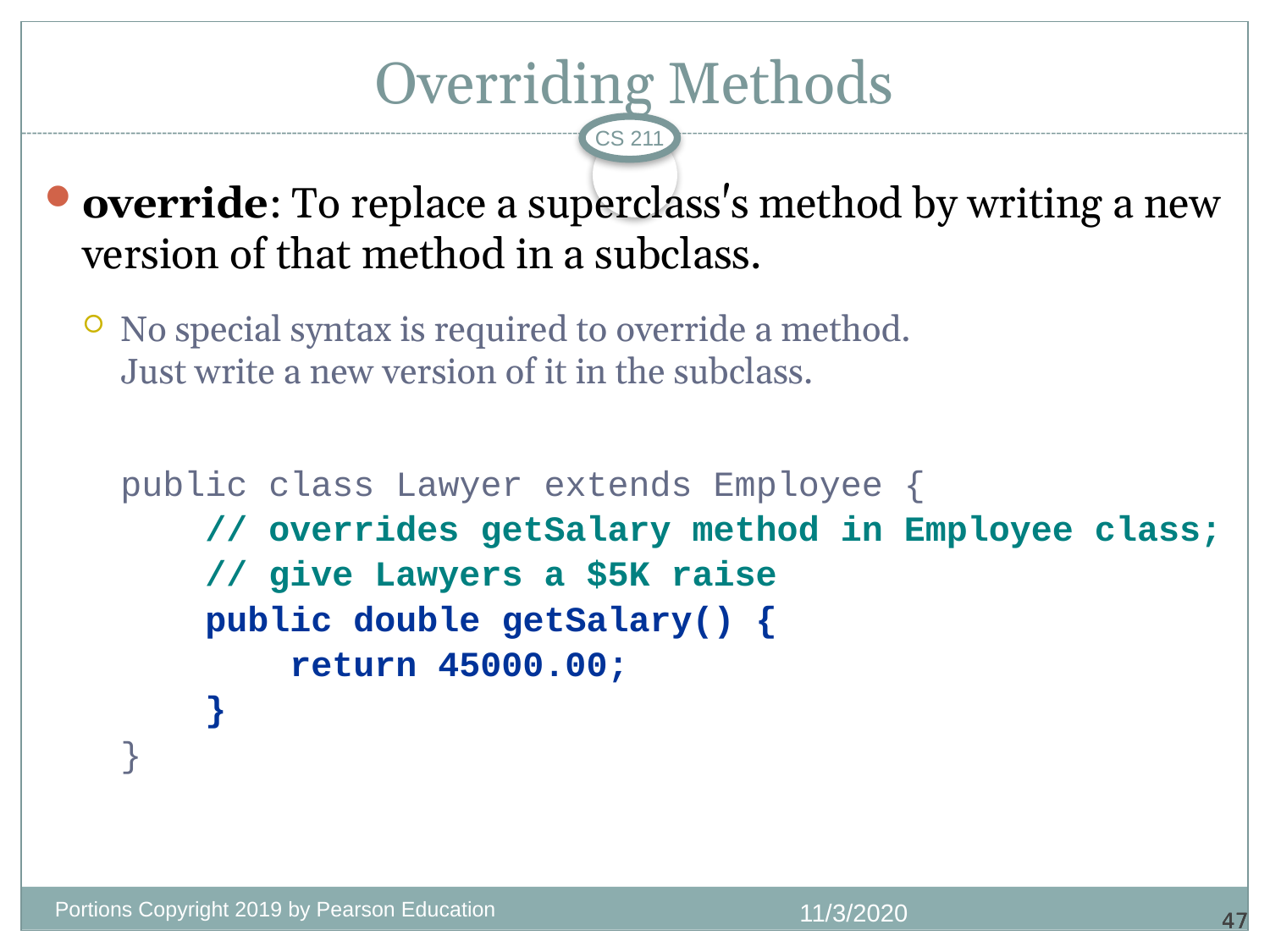

# Overriding Methods
CS 211
override: To replace a superclass's method by writing a new version of that method in a subclass.

No special syntax is required to override a method.
Just write a new version of it in the subclass.

	public class Lawyer extends Employee {
	    // overrides getSalary method in Employee class;
	    // give Lawyers a $5K raise
	    public double getSalary() {
	        return 45000.00;
	    }
	}
Portions Copyright 2019 by Pearson Education
11/3/2020